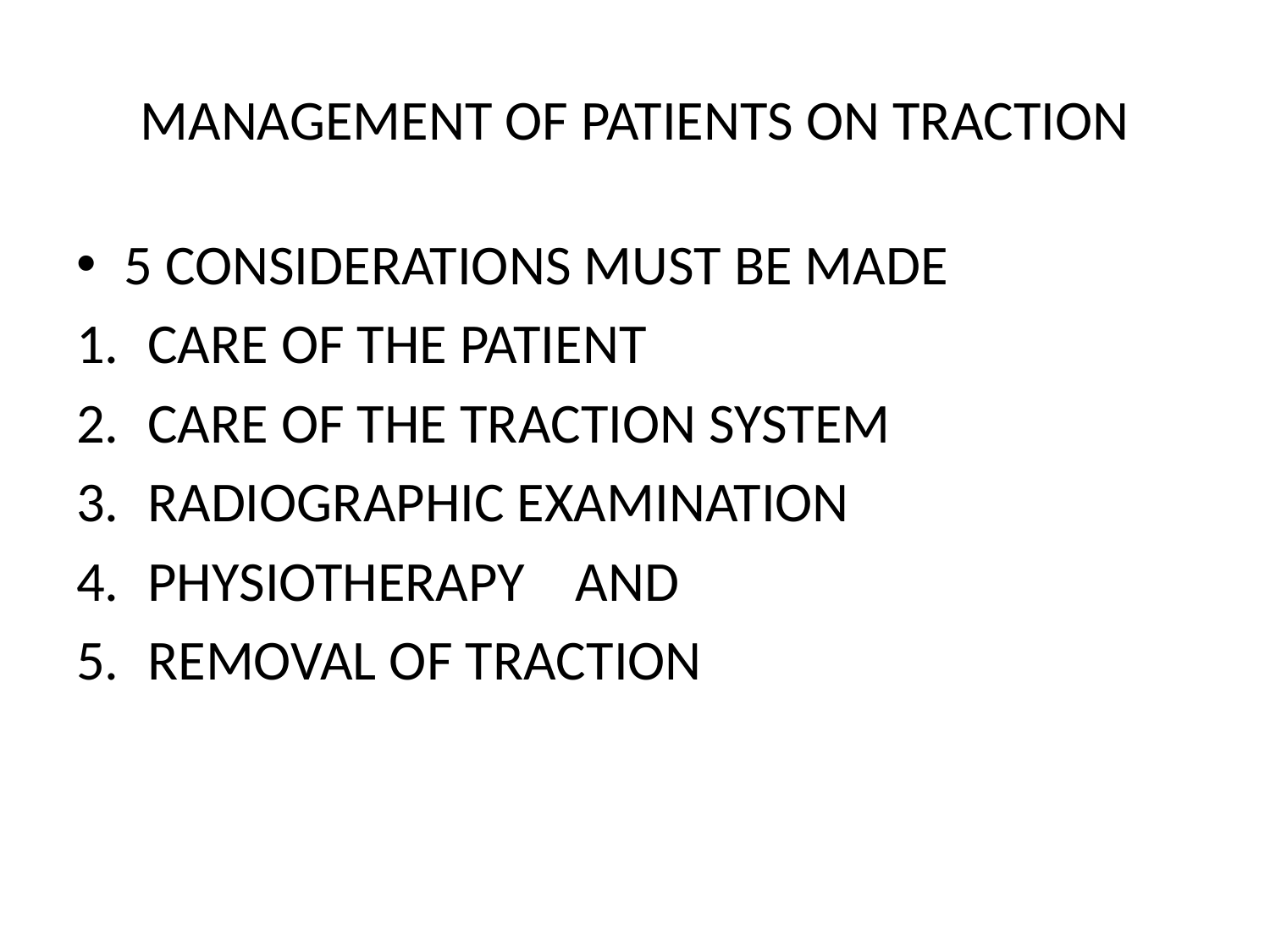

# MANAGEMENT OF PATIENTS ON TRACTION
5 CONSIDERATIONS MUST BE MADE
CARE OF THE PATIENT
CARE OF THE TRACTION SYSTEM
RADIOGRAPHIC EXAMINATION
PHYSIOTHERAPY    AND
REMOVAL OF TRACTION